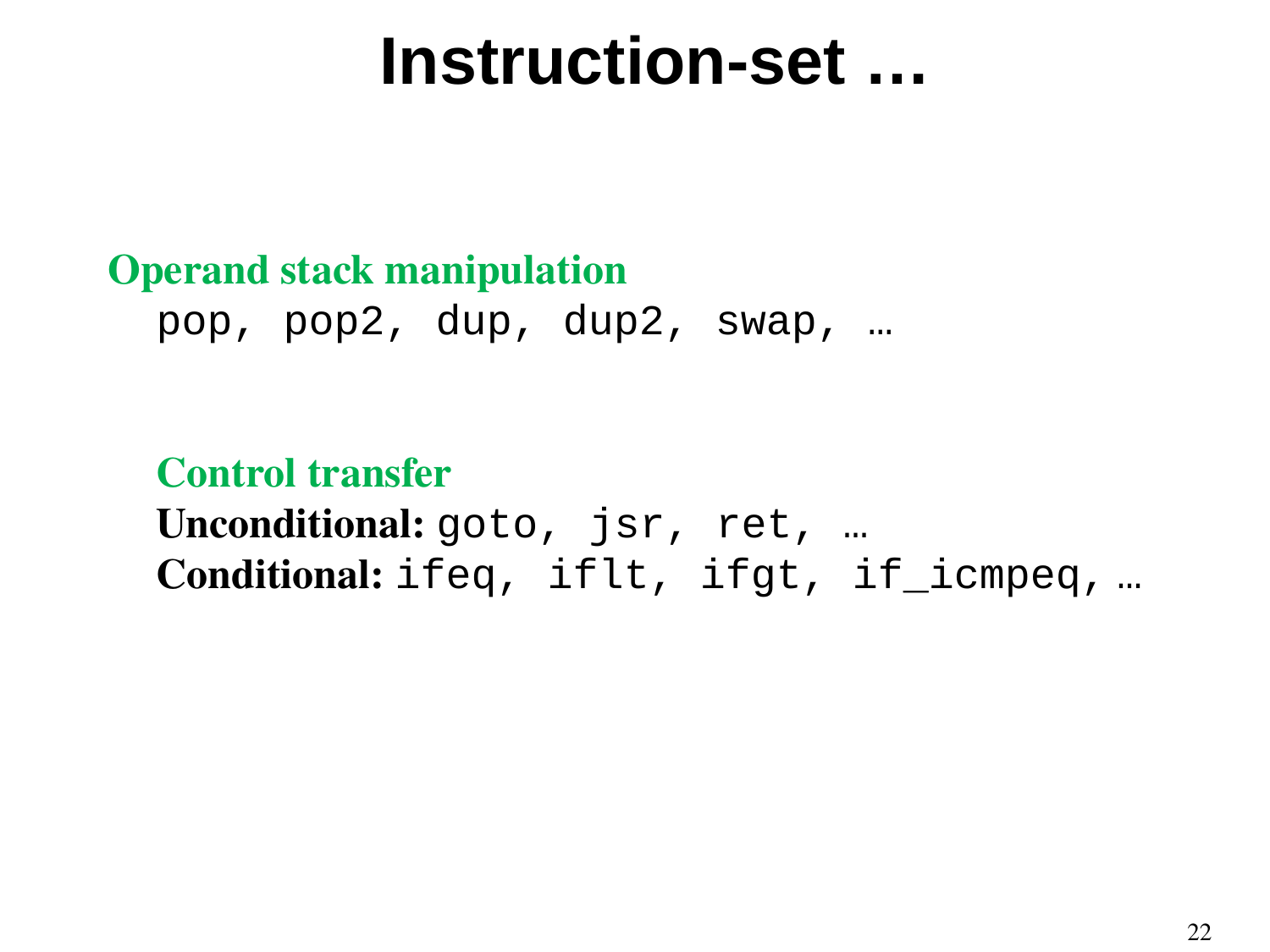

# Instruction-set …
Operand stack manipulation
pop, pop2, dup, dup2, swap, …

Control transfer
Unconditional: goto, jsr, ret, …
Conditional: ifeq, iflt, ifgt, if_icmpeq, …
22